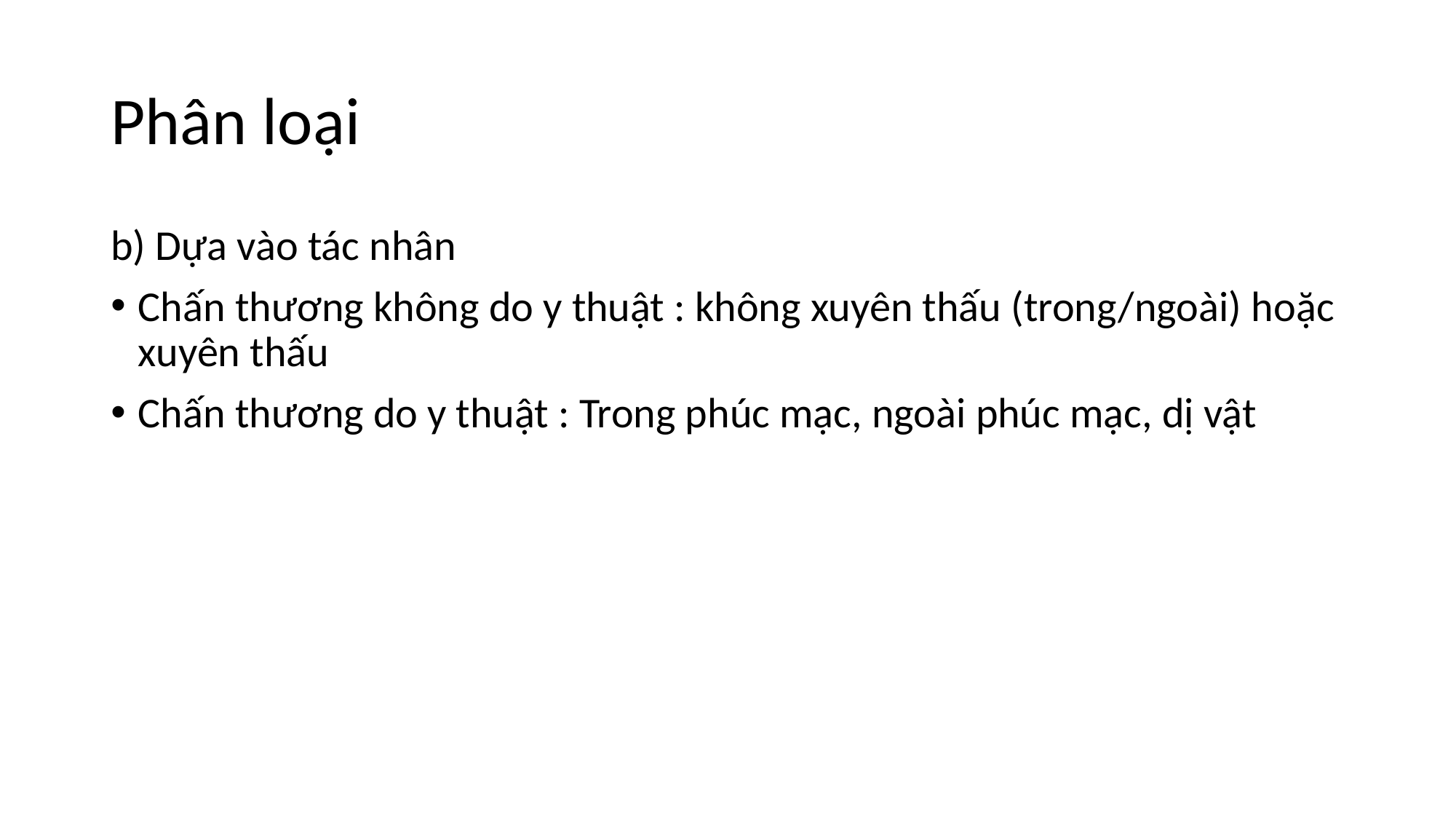

# Phân loại
b) Dựa vào tác nhân
Chấn thương không do y thuật : không xuyên thấu (trong/ngoài) hoặc xuyên thấu
Chấn thương do y thuật : Trong phúc mạc, ngoài phúc mạc, dị vật